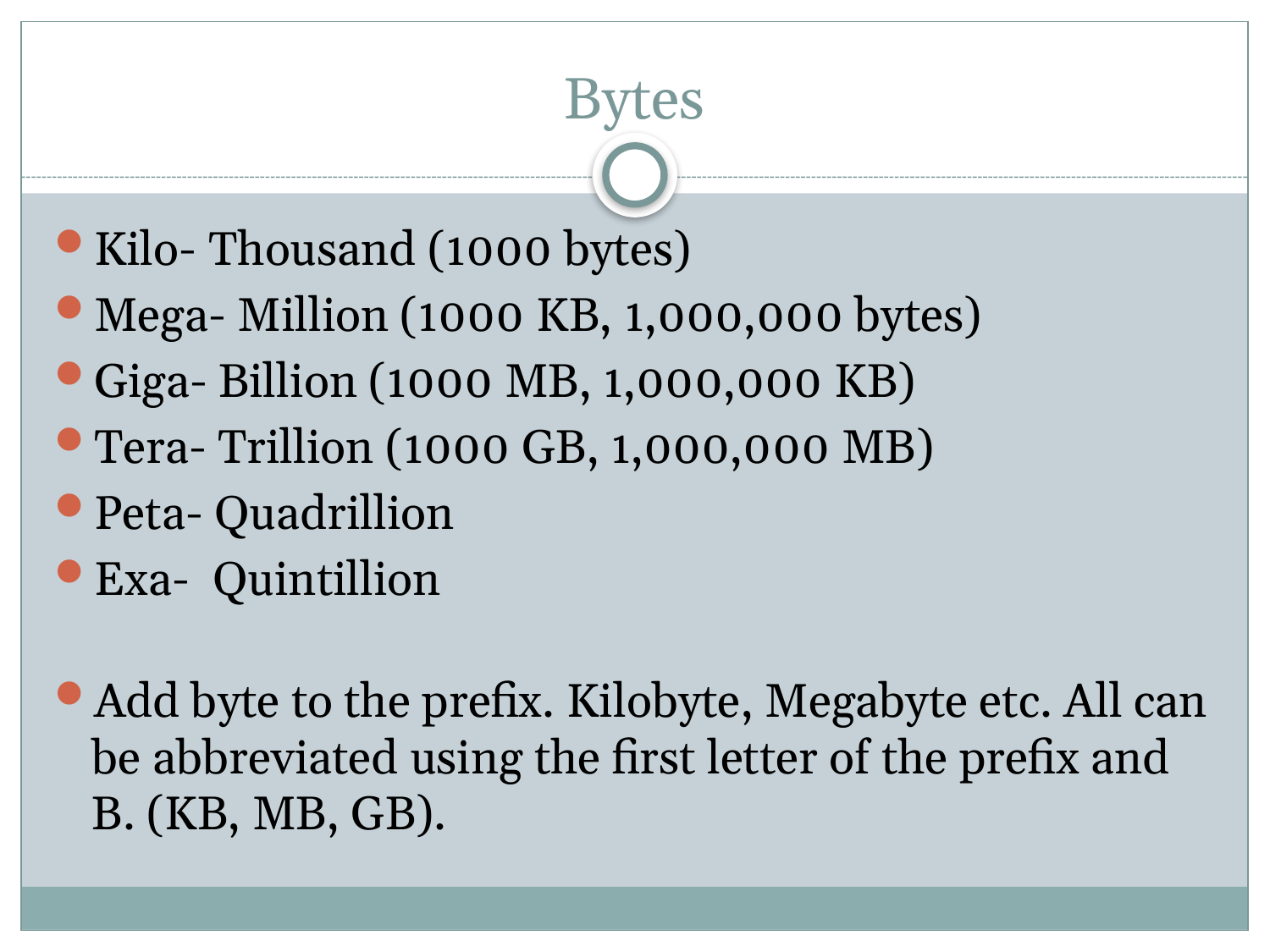

# Bytes
Kilo- Thousand (1000 bytes)
Mega- Million (1000 KB, 1,000,000 bytes)
Giga- Billion (1000 MB, 1,000,000 KB)
Tera- Trillion (1000 GB, 1,000,000 MB)
Peta- Quadrillion
Exa-  Quintillion

Add byte to the prefix. Kilobyte, Megabyte etc. All can be abbreviated using the first letter of the prefix and B. (KB, MB, GB).